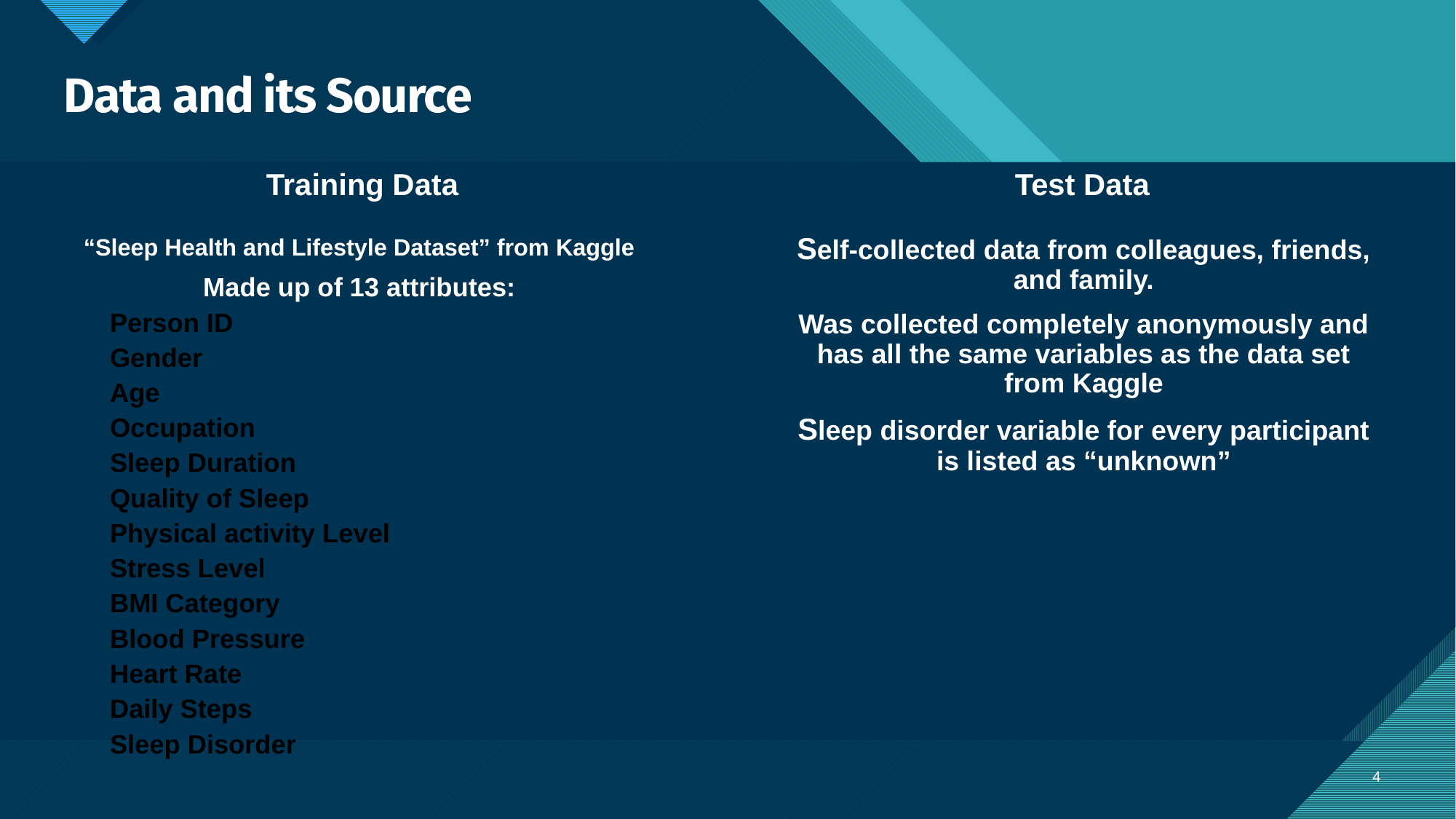

# Data and its Source
Training Data
Test Data
Self-collected data from colleagues, friends, and family.
Was collected completely anonymously and has all the same variables as the data set from Kaggle
Sleep disorder variable for every participant is listed as “unknown”
“Sleep Health and Lifestyle Dataset” from Kaggle
Made up of 13 attributes:
Person ID
Gender
Age
Occupation
Sleep Duration
Quality of Sleep
Physical activity Level
Stress Level
BMI Category
Blood Pressure
Heart Rate
Daily Steps
Sleep Disorder

4